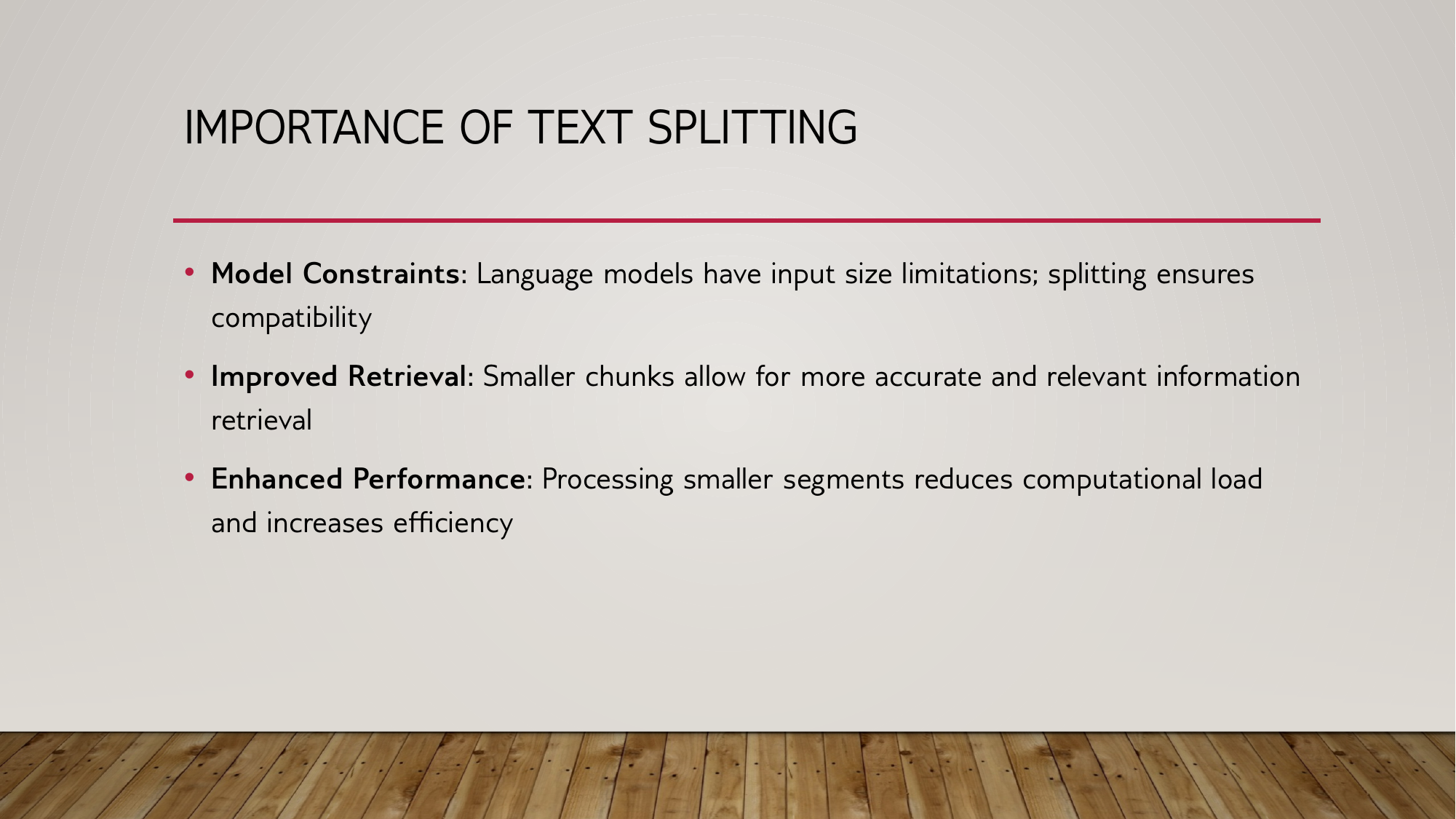

# Importance of Text Splitting
Model Constraints: Language models have input size limitations; splitting ensures compatibility
Improved Retrieval: Smaller chunks allow for more accurate and relevant information retrieval
Enhanced Performance: Processing smaller segments reduces computational load and increases efficiency